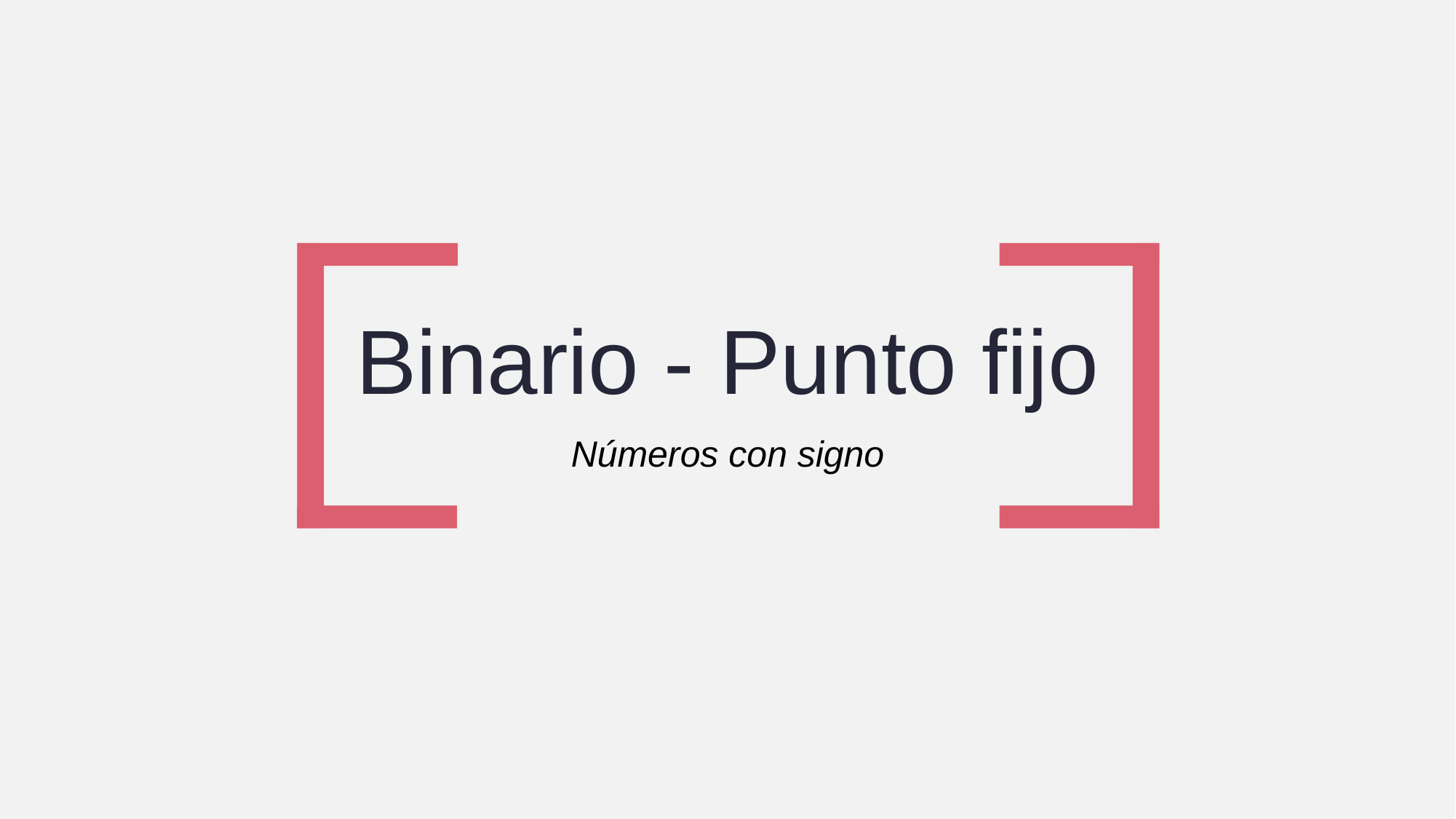

# Binario - Punto fijo

Números con signo